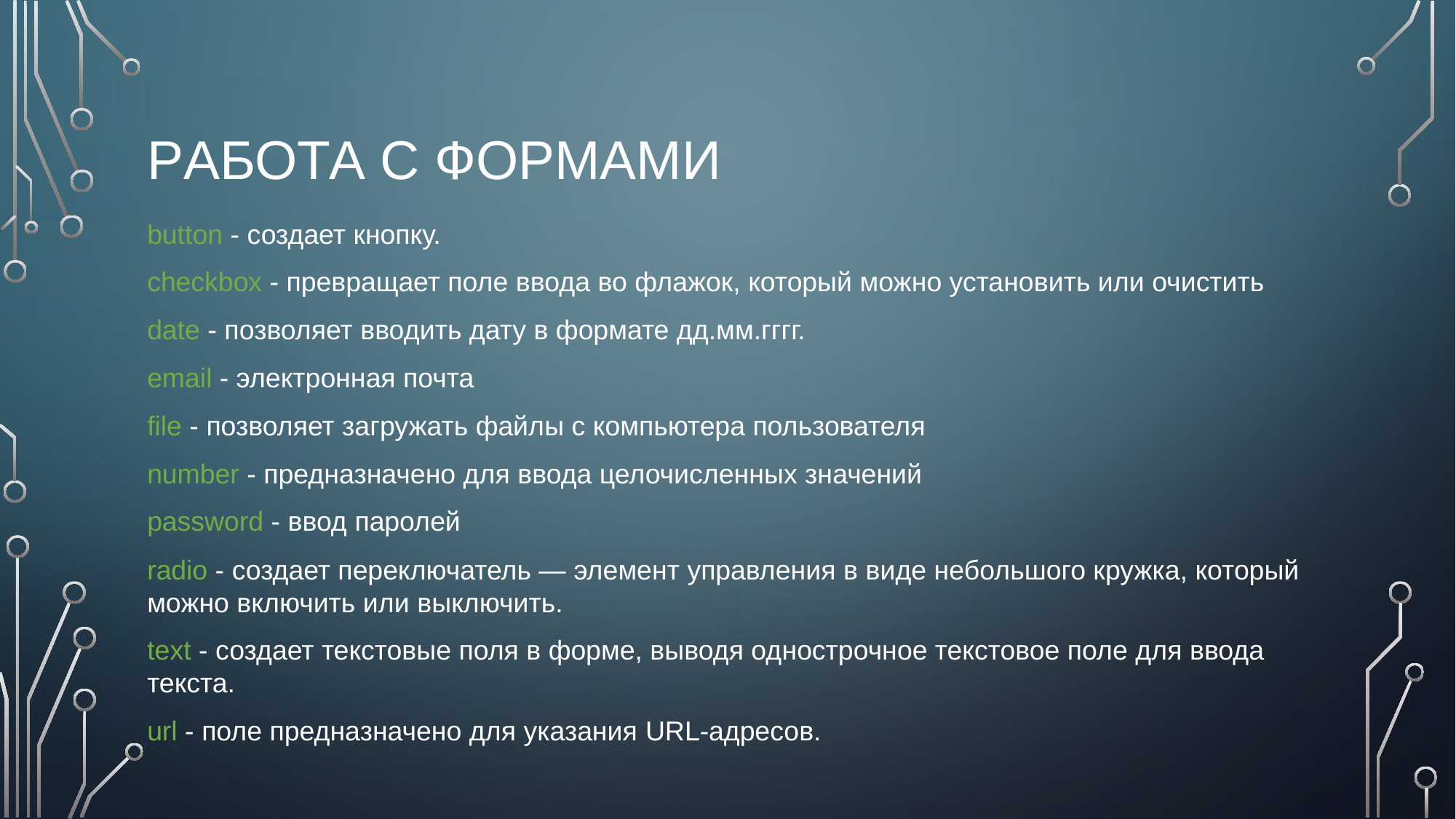

# Работа с формами
button - создает кнопку.
checkbox - превращает поле ввода во флажок, который можно установить или очистить
date - позволяет вводить дату в формате дд.мм.гггг.
email - электронная почта
file - позволяет загружать файлы с компьютера пользователя
number - предназначено для ввода целочисленных значений
password - ввод паролей
radio - создает переключатель — элемент управления в виде небольшого кружка, который можно включить или выключить.
text - создает текстовые поля в форме, выводя однострочное текстовое поле для ввода текста.
url - поле предназначено для указания URL-адресов.